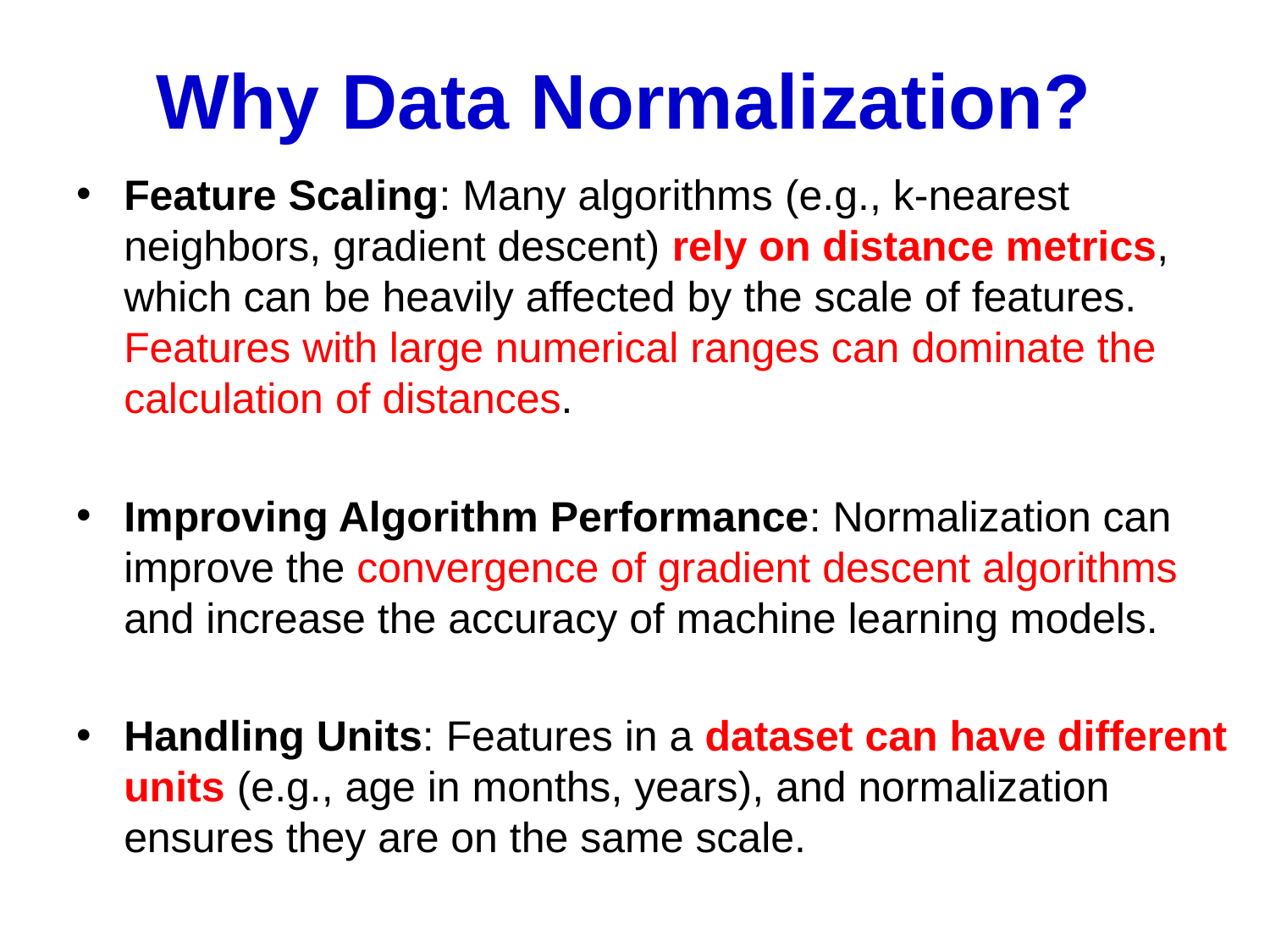

# Why Data Normalization?
Feature Scaling: Many algorithms (e.g., k-nearest neighbors, gradient descent) rely on distance metrics, which can be heavily affected by the scale of features. Features with large numerical ranges can dominate the calculation of distances.

Improving Algorithm Performance: Normalization can improve the convergence of gradient descent algorithms and increase the accuracy of machine learning models.

Handling Units: Features in a dataset can have different units (e.g., age in months, years), and normalization ensures they are on the same scale.